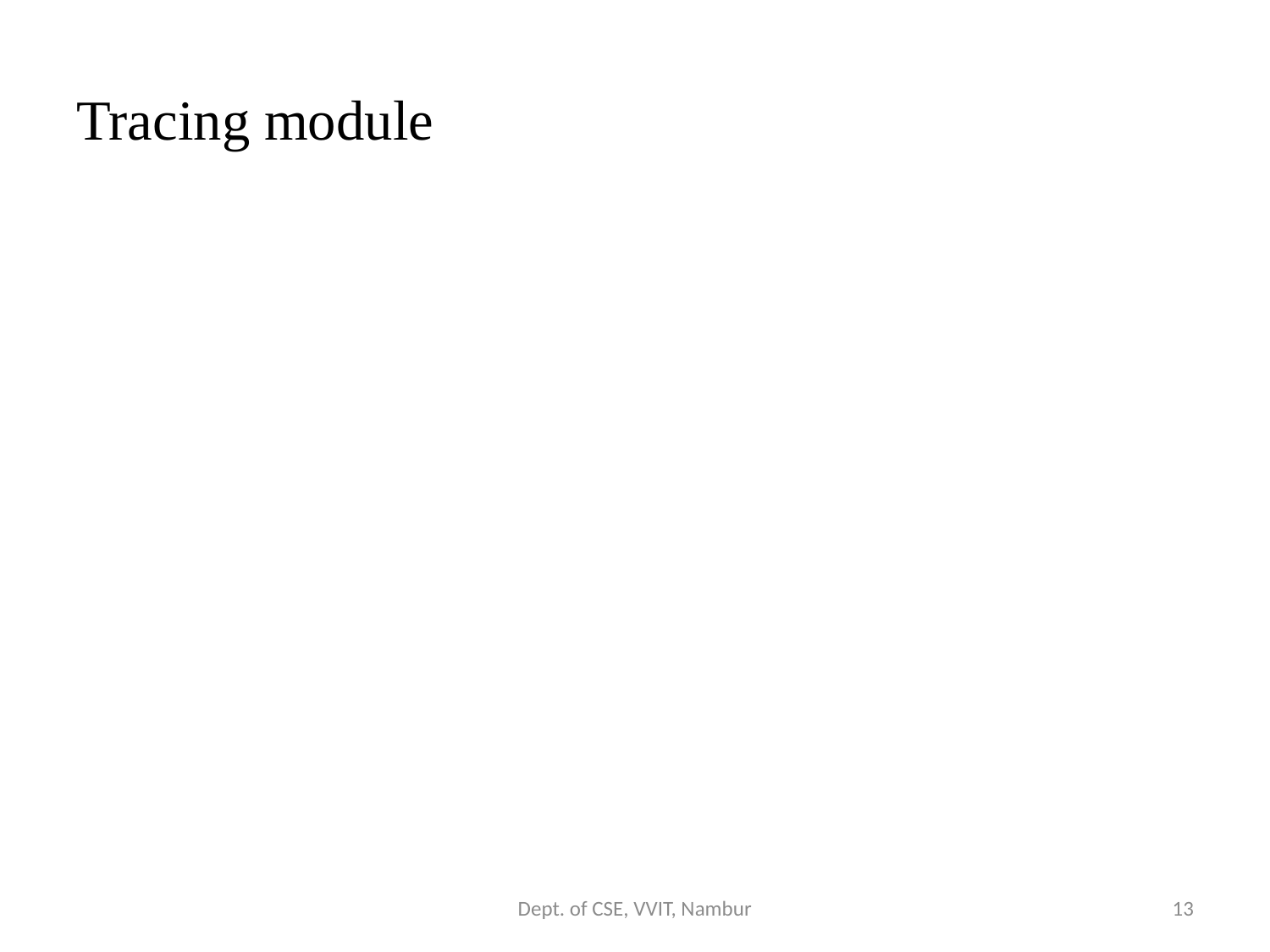

# Tracing module

Dept. of CSE, VVIT, Nambur
13